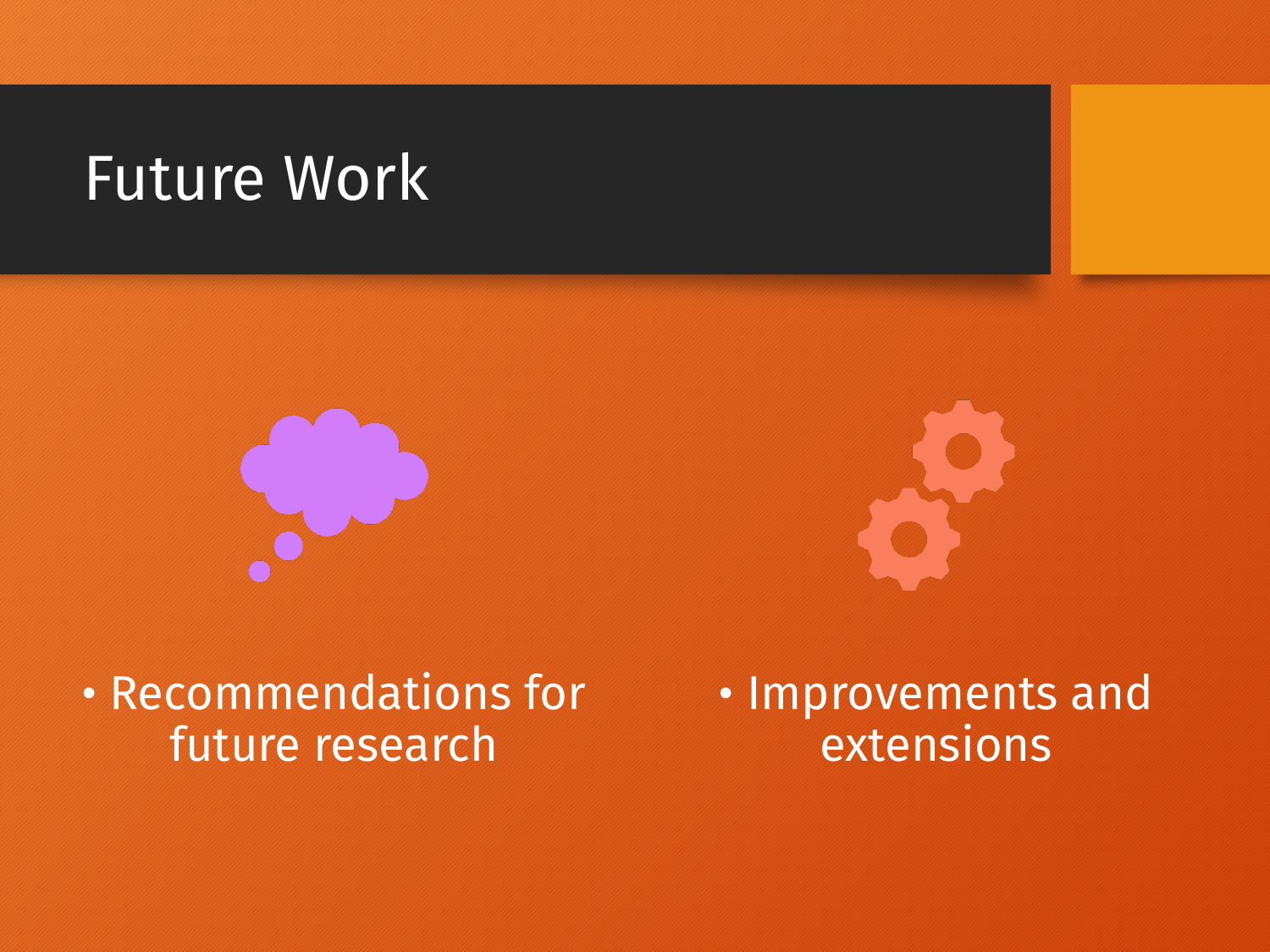

# Future Work
• Recommendations for future research
• Improvements and extensions